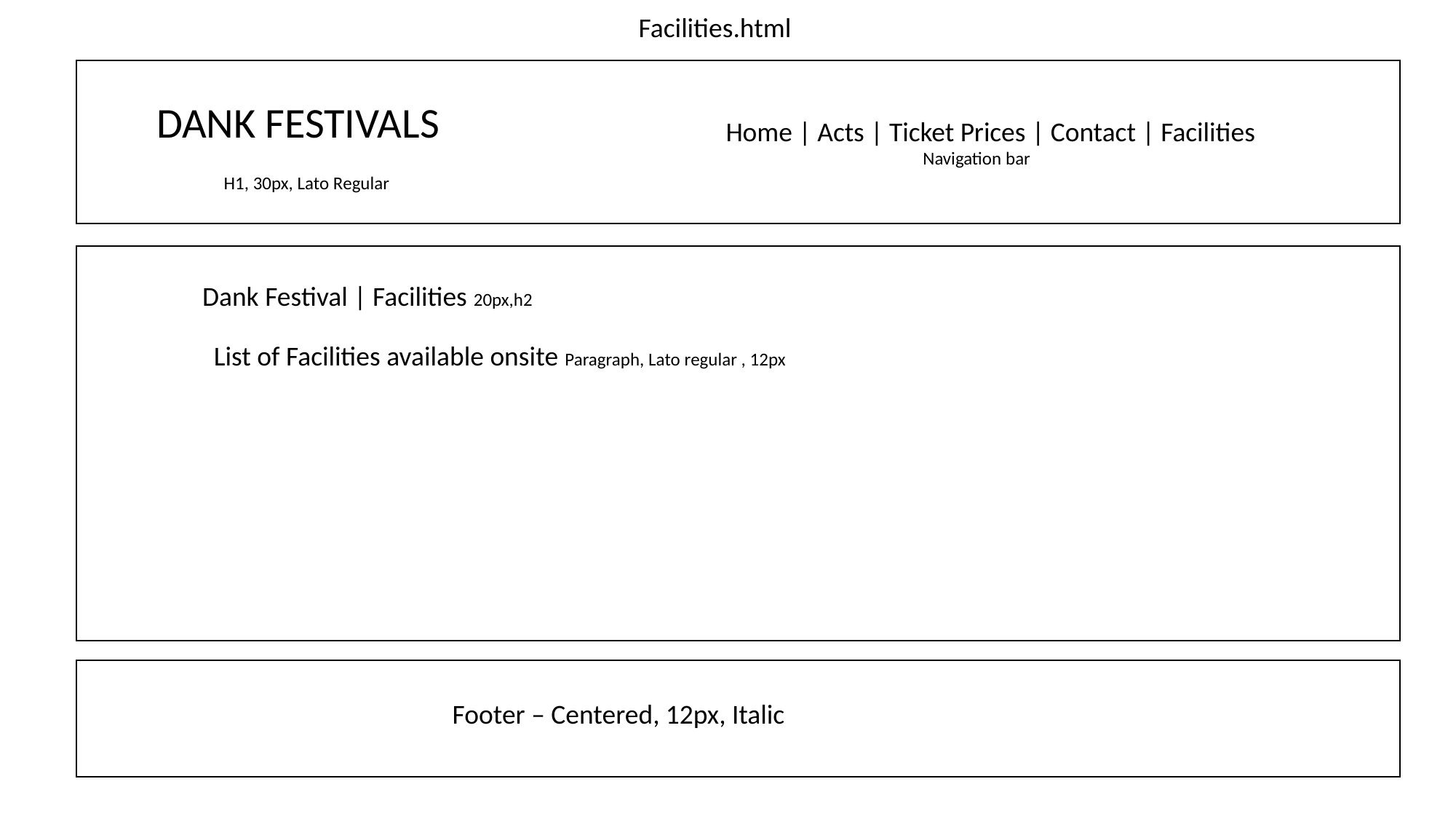

Facilities.html

                           DANK FESTIVALS
	             H1, 30px, Lato Regular
Home | Acts | Ticket Prices | Contact | Facilities
	                     Navigation bar

 Dank Festival | Facilities 20px,h2
List of Facilities available onsite Paragraph, Lato regular , 12px

Footer – Centered, 12px, Italic